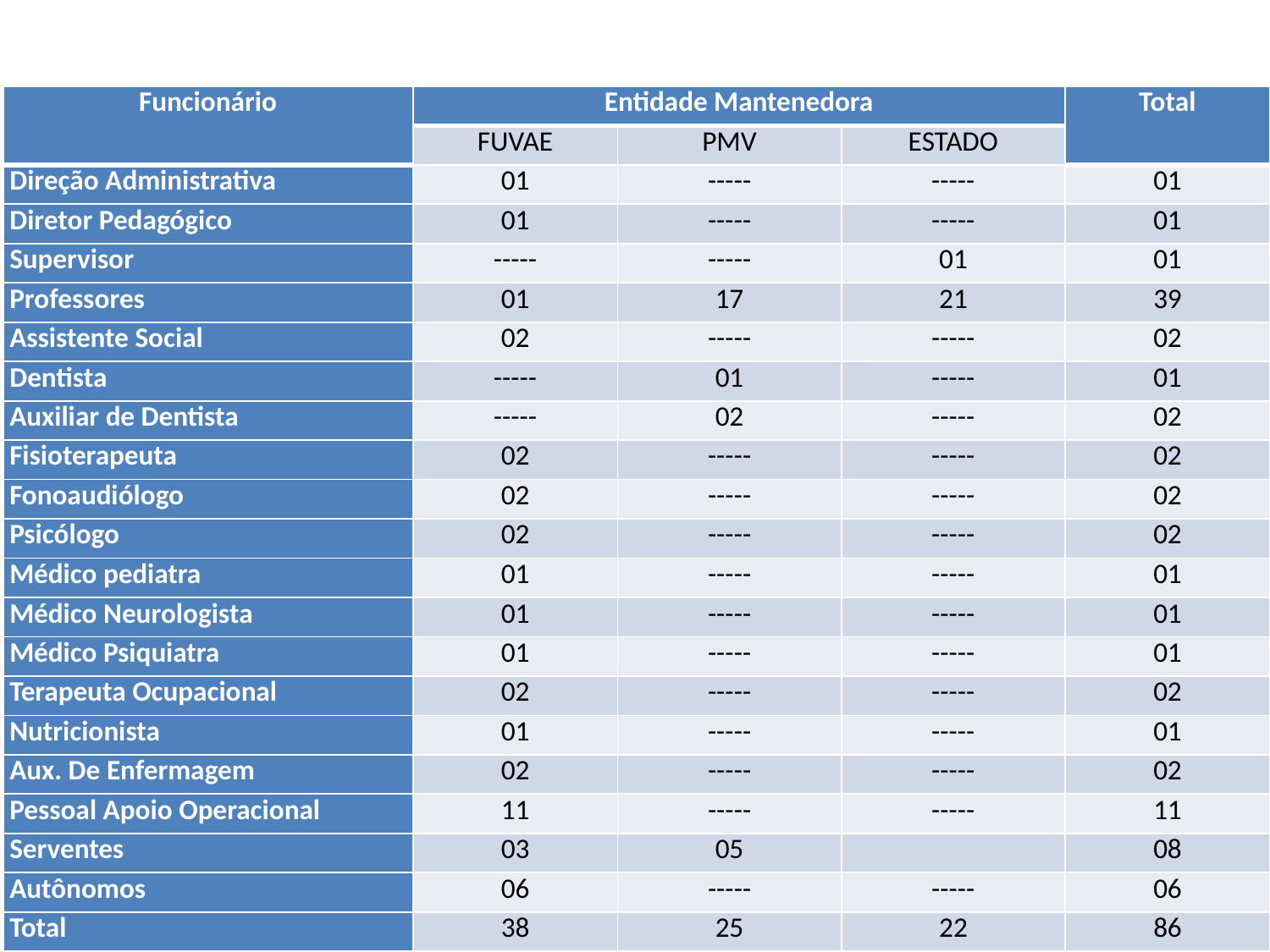

| Funcionário | Entidade Mantenedora |  |  | Total |
| --- | --- | --- | --- | --- |
|  | FUVAE | PMV | ESTADO |  |
| Direção Administrativa | 01 | ----- | ----- | 01 |
| Diretor Pedagógico | 01 | ----- | ----- | 01 |
| Supervisor | ----- | ----- | 01 | 01 |
| Professores | 01 | 17 | 21 | 39 |
| Assistente Social | 02 | ----- | ----- | 02 |
| Dentista | ----- | 01 | ----- | 01 |
| Auxiliar de Dentista | ----- | 02 | ----- | 02 |
| Fisioterapeuta | 02 | ----- | ----- | 02 |
| Fonoaudiólogo | 02 | ----- | ----- | 02 |
| Psicólogo | 02 | ----- | ----- | 02 |
| Médico pediatra | 01 | ----- | ----- | 01 |
| Médico Neurologista | 01 | ----- | ----- | 01 |
| Médico Psiquiatra | 01 | ----- | ----- | 01 |
| Terapeuta Ocupacional | 02 | ----- | ----- | 02 |
| Nutricionista | 01 | ----- | ----- | 01 |
| Aux. De Enfermagem | 02 | ----- | ----- | 02 |
| Pessoal Apoio Operacional | 11 | ----- | ----- | 11 |
| Serventes | 03 | 05 |  | 08 |
| Autônomos | 06 | ----- | ----- | 06 |
| Total | 38 | 25 | 22 | 86 |